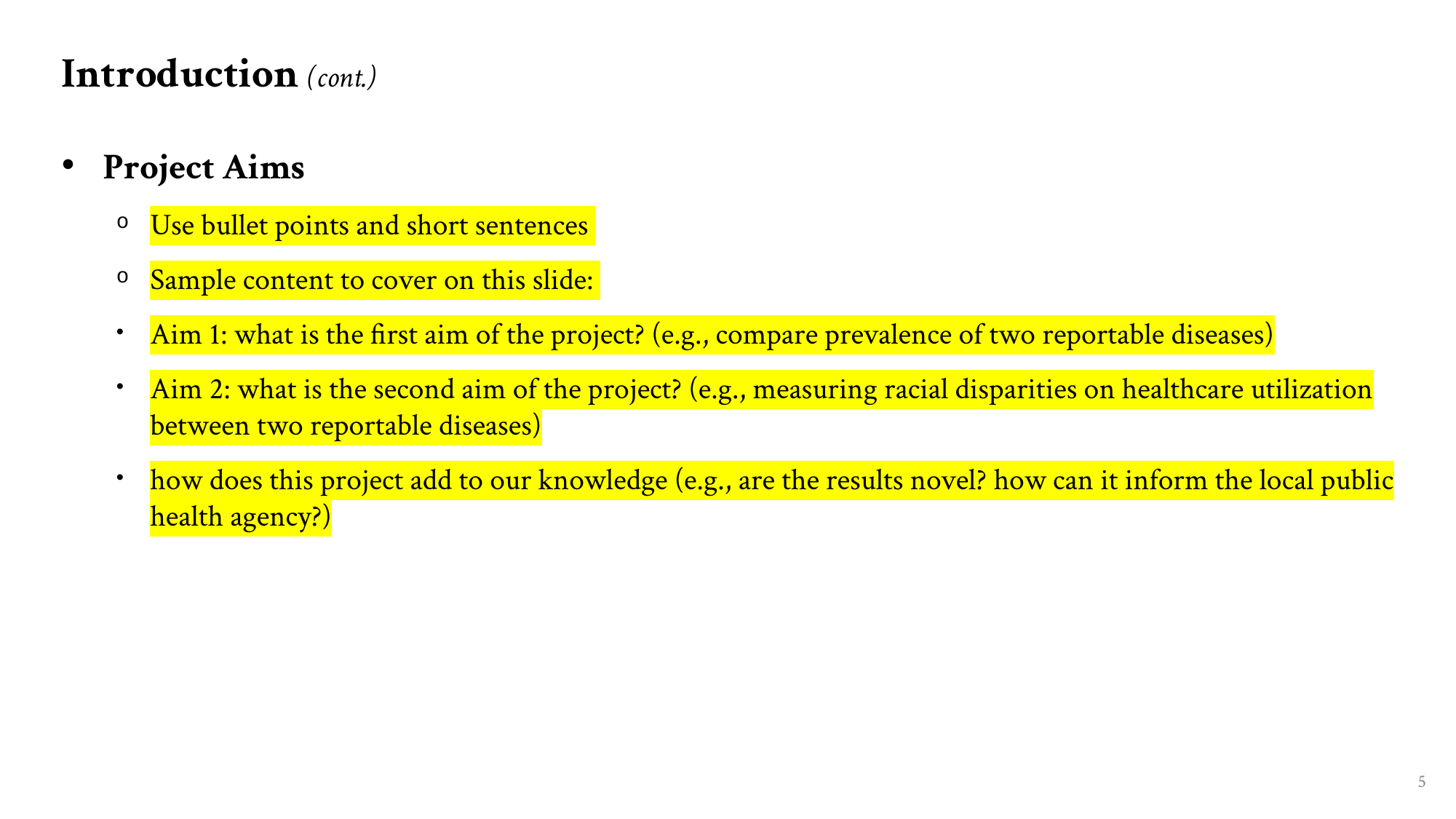

# Introduction (cont.)
Project Aims
Use bullet points and short sentences
Sample content to cover on this slide:
Aim 1: what is the first aim of the project? (e.g., compare prevalence of two reportable diseases)
Aim 2: what is the second aim of the project? (e.g., measuring racial disparities on healthcare utilization between two reportable diseases)
how does this project add to our knowledge (e.g., are the results novel? how can it inform the local public health agency?)

5